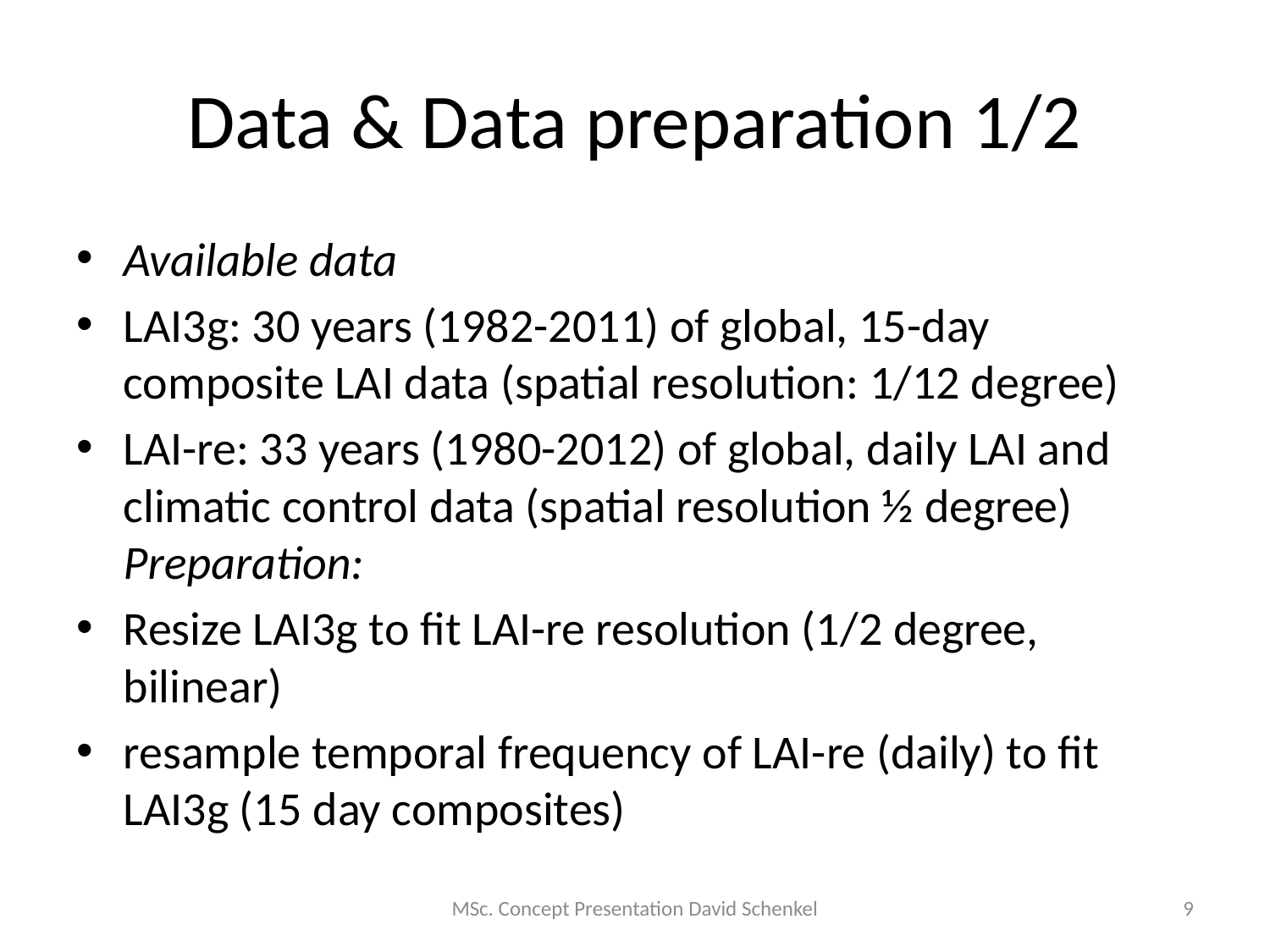

# Data & Data preparation 1/2
Available data
LAI3g: 30 years (1982-2011) of global, 15-day composite LAI data (spatial resolution: 1/12 degree)
LAI-re: 33 years (1980-2012) of global, daily LAI and climatic control data (spatial resolution ½ degree)
Preparation:
Resize LAI3g to fit LAI-re resolution (1/2 degree, bilinear)
resample temporal frequency of LAI-re (daily) to fit LAI3g (15 day composites)
MSc. Concept Presentation David Schenkel
9